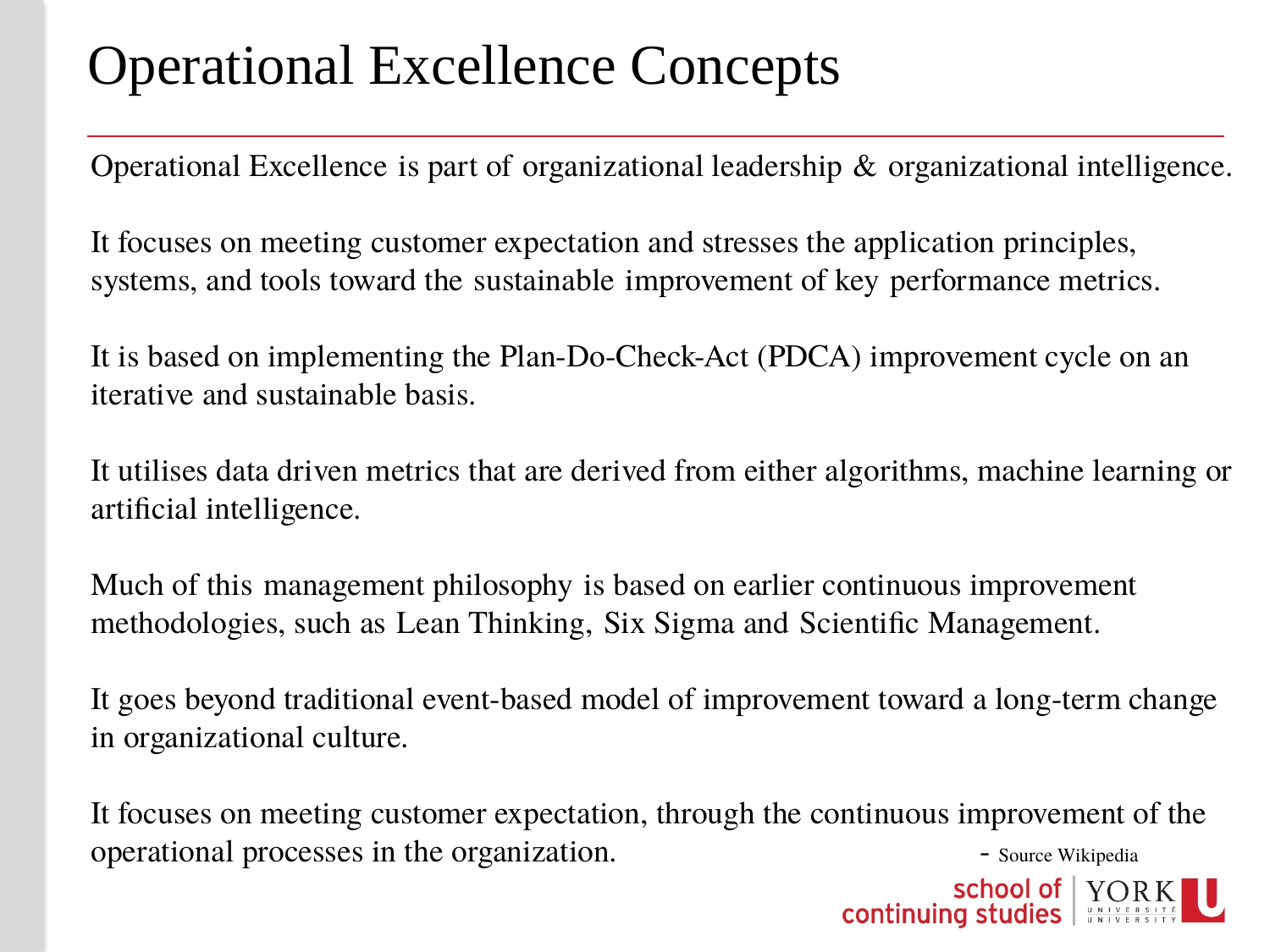

# Operational Excellence Concepts

Operational Excellence is part of organizational leadership & organizational intelligence.

It focuses on meeting customer expectation and stresses the application principles, systems, and tools toward the sustainable improvement of key performance metrics.

It is based on implementing the Plan-Do-Check-Act (PDCA) improvement cycle on an iterative and sustainable basis.

It utilises data driven metrics that are derived from either algorithms, machine learning or artificial intelligence.

Much of this management philosophy is based on earlier continuous improvement methodologies, such as Lean Thinking, Six Sigma and Scientific Management.

It goes beyond traditional event-based model of improvement toward a long-term change in organizational culture.

It focuses on meeting customer expectation, through the continuous improvement of the operational processes in the organization.			- Source Wikipedia

- Source Wikipedia